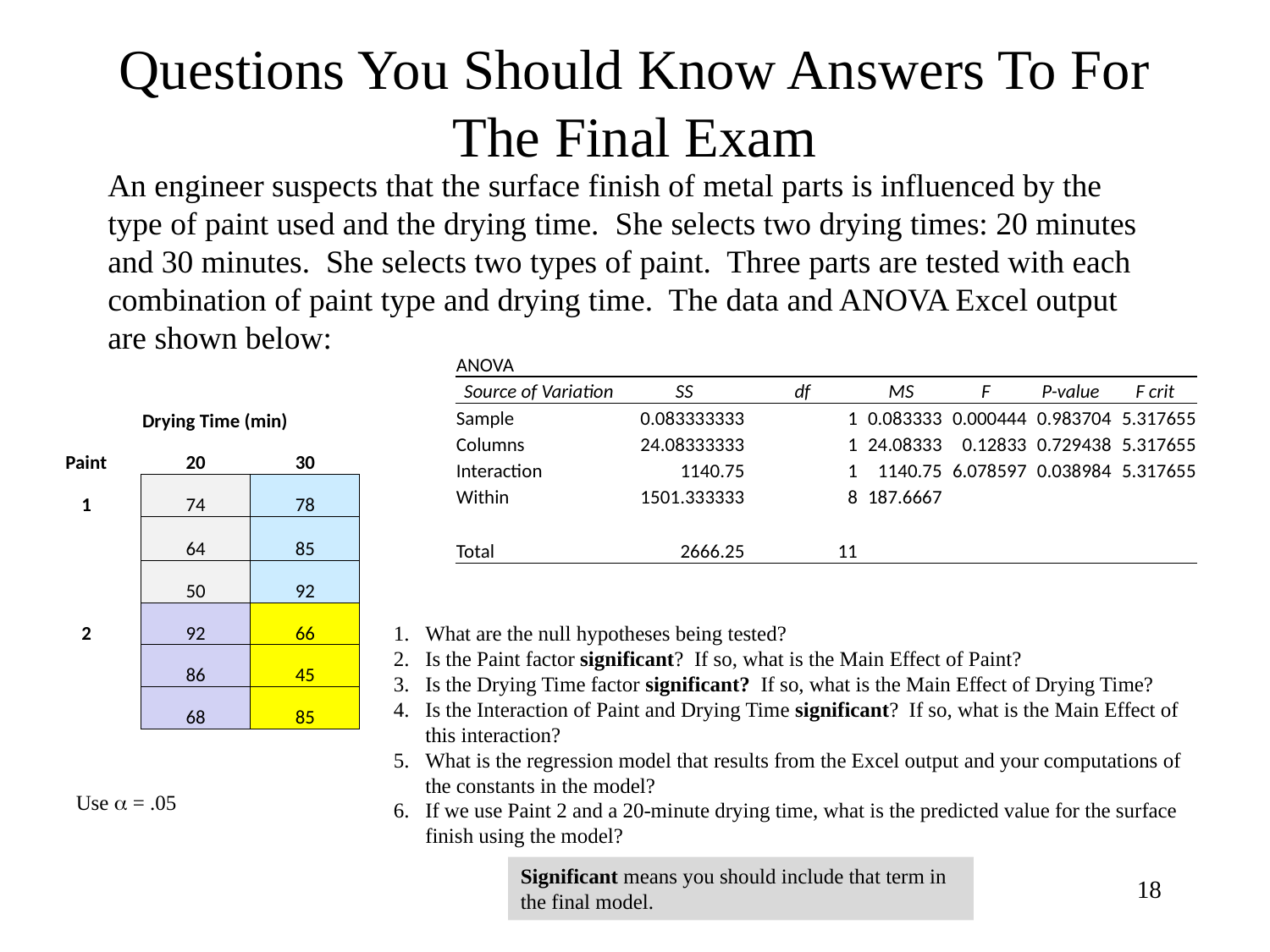

# Questions You Should Know Answers To For The Final Exam
An engineer suspects that the surface finish of metal parts is influenced by the type of paint used and the drying time.  She selects two drying times: 20 minutes and 30 minutes.  She selects two types of paint.  Three parts are tested with each combination of paint type and drying time.  The data and ANOVA Excel output are shown below:

| ANOVA |  |  |  |  |  |  |
| --- | --- | --- | --- | --- | --- | --- |
| Source of Variation | SS | df | MS | F | P-value | F crit |
| Sample | 0.083333333 | 1 | 0.083333 | 0.000444 | 0.983704 | 5.317655 |
| Columns | 24.08333333 | 1 | 24.08333 | 0.12833 | 0.729438 | 5.317655 |
| Interaction | 1140.75 | 1 | 1140.75 | 6.078597 | 0.038984 | 5.317655 |
| Within | 1501.333333 | 8 | 187.6667 |  |  |  |
|  |  |  |  |  |  |  |
| Total | 2666.25 | 11 |  |  |  |  |
|  | Drying Time (min) |  |
| --- | --- | --- |
| Paint | 20 | 30 |
| 1 | 74 | 78 |
|  | 64 | 85 |
|  | 50 | 92 |
| 2 | 92 | 66 |
|  | 86 | 45 |
|  | 68 | 85 |
What are the null hypotheses being tested?
Is the Paint factor significant?  If so, what is the Main Effect of Paint?
Is the Drying Time factor significant?  If so, what is the Main Effect of Drying Time?
Is the Interaction of Paint and Drying Time significant?  If so, what is the Main Effect of this interaction?
What is the regression model that results from the Excel output and your computations of the constants in the model?
If we use Paint 2 and a 20-minute drying time, what is the predicted value for the surface finish using the model?
Use α = .05
Significant means you should include that term in the final model.
18